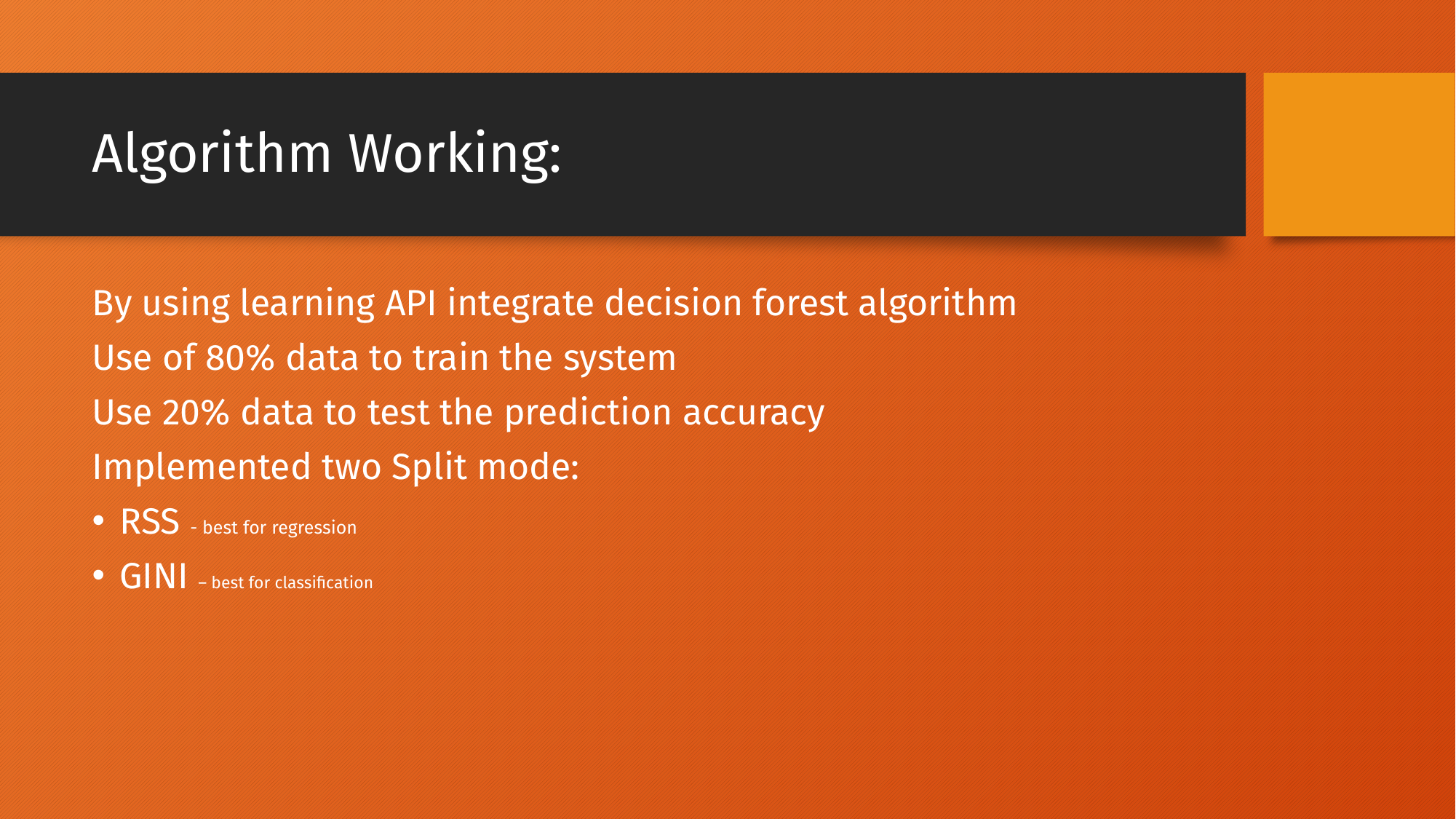

# Algorithm Working:
By using learning API integrate decision forest algorithm
Use of 80% data to train the system
Use 20% data to test the prediction accuracy
Implemented two Split mode:
RSS - best for regression
GINI – best for classification